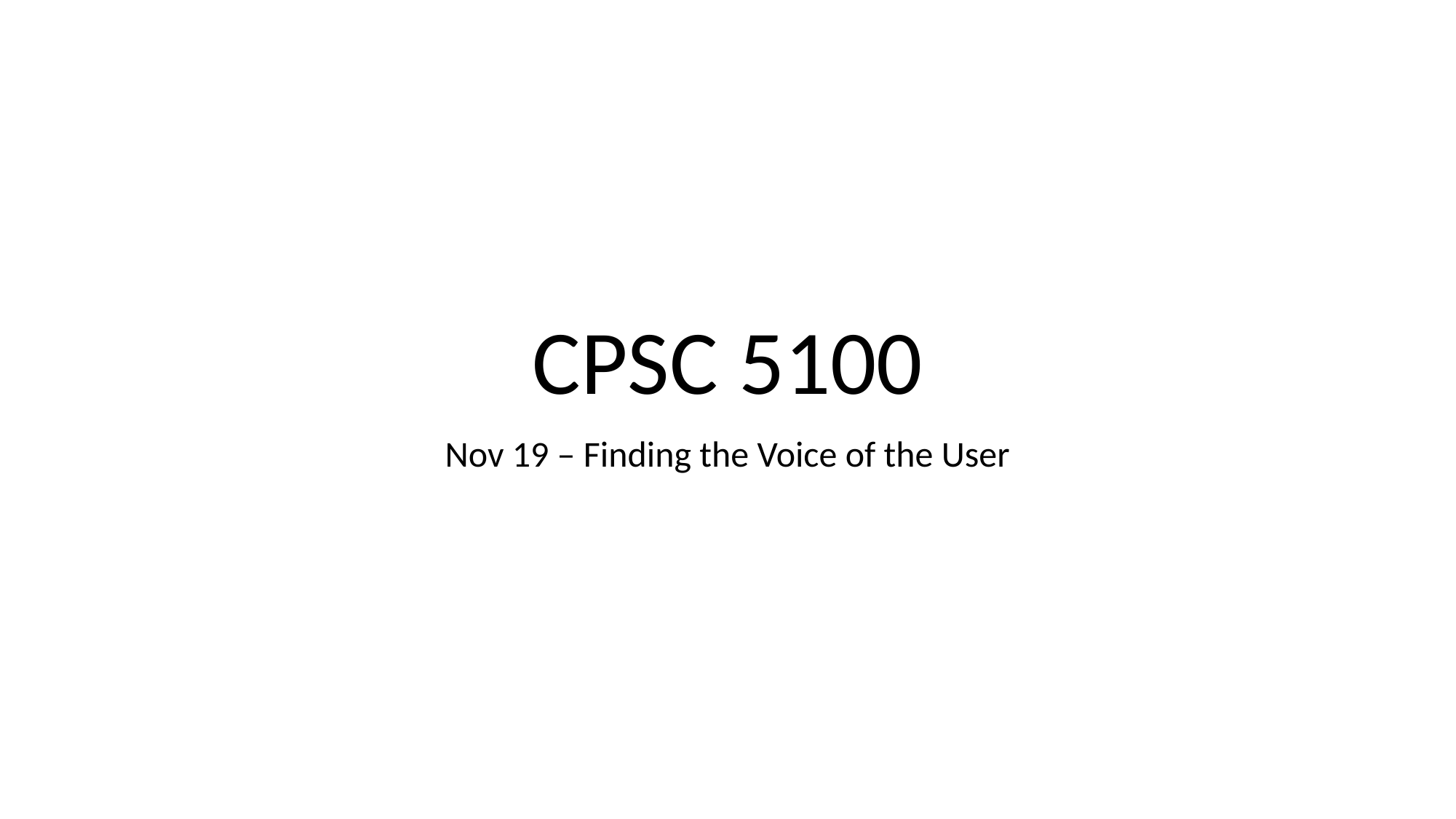

# CPSC 5100
Nov 19 – Finding the Voice of the User